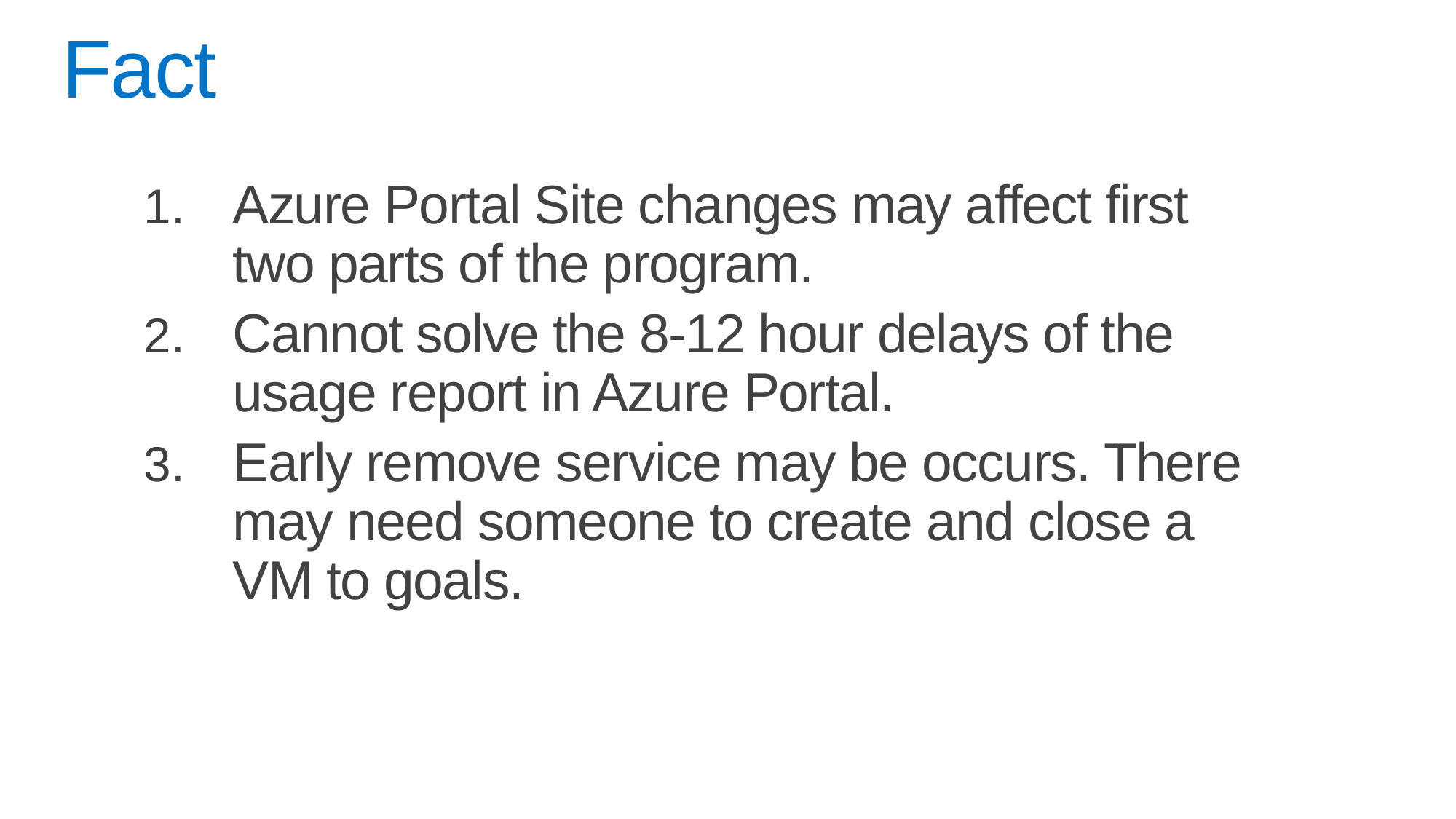

# Fact
Azure Portal Site changes may affect first two parts of the program.
Cannot solve the 8-12 hour delays of the usage report in Azure Portal.
Early remove service may be occurs. There may need someone to create and close a VM to goals.